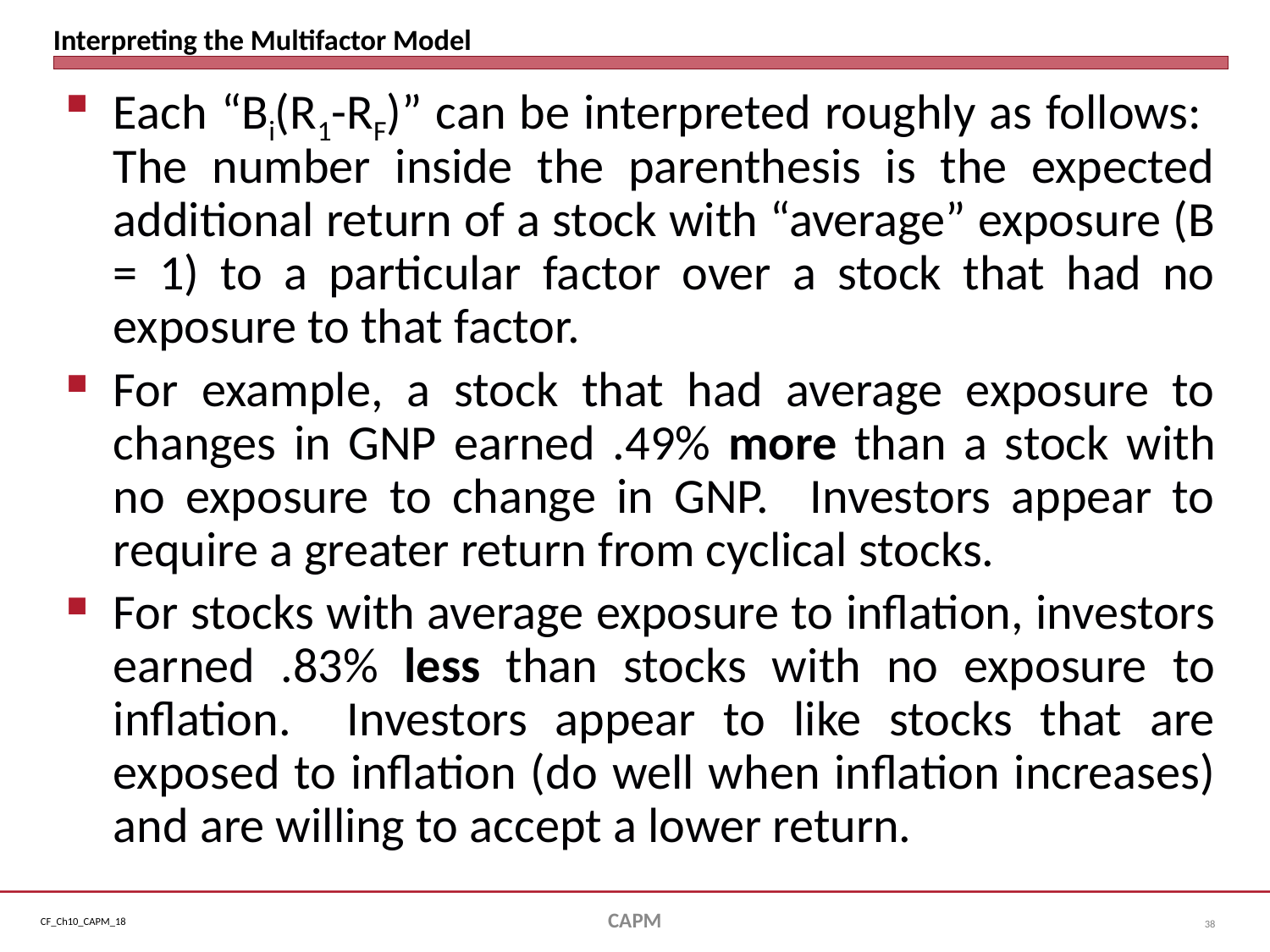

# Interpreting the Multifactor Model
Each “Bi(R1-RF)” can be interpreted roughly as follows:  The number inside the parenthesis is the expected additional return of a stock with “average” exposure (B = 1) to a particular factor over a stock that had no exposure to that factor.
For example, a stock that had average exposure to changes in GNP earned .49% more than a stock with no exposure to change in GNP.  Investors appear to require a greater return from cyclical stocks.
For stocks with average exposure to inflation, investors earned .83% less than stocks with no exposure to inflation.  Investors appear to like stocks that are exposed to inflation (do well when inflation increases) and are willing to accept a lower return.
CAPM
38